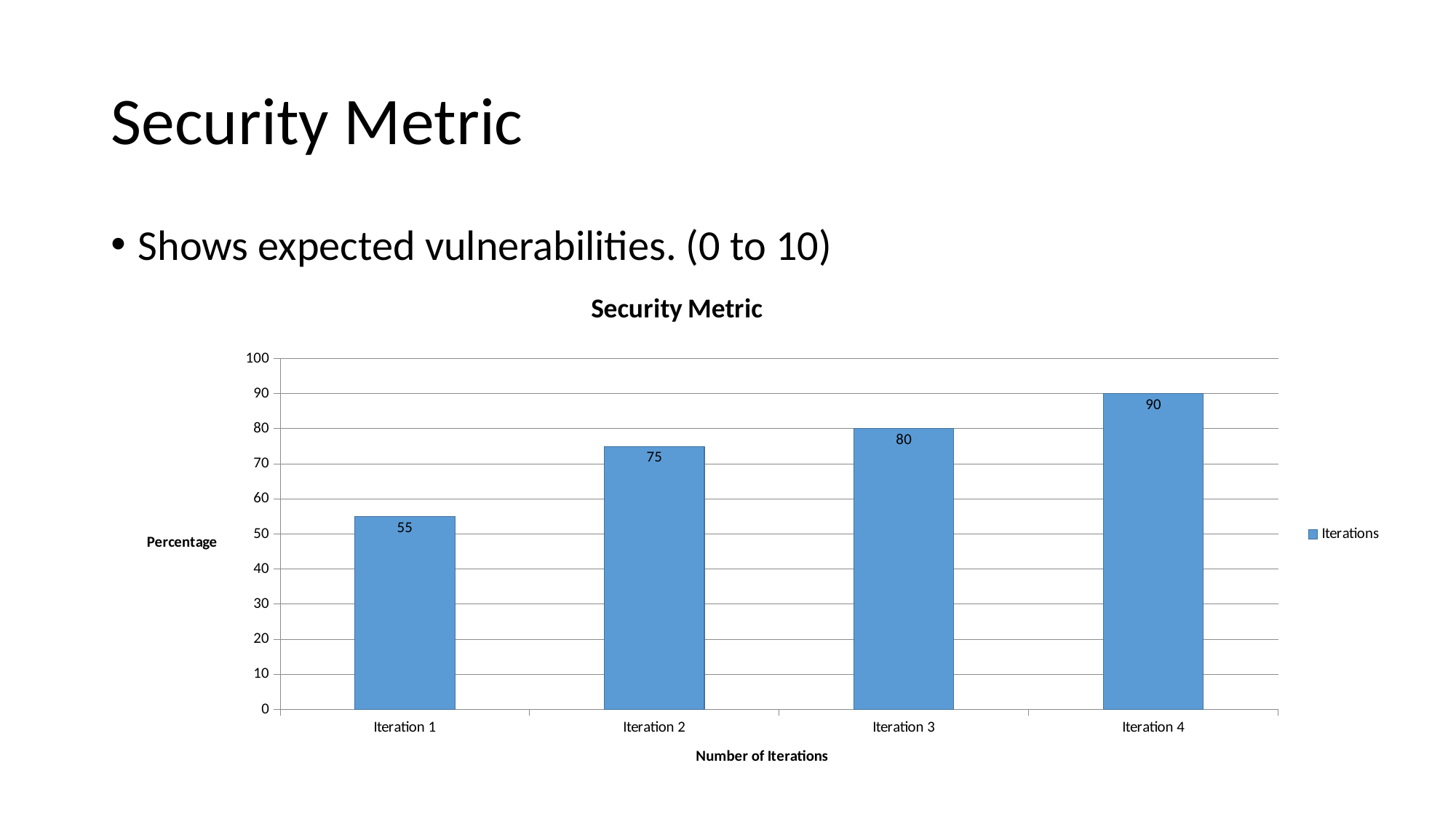

# Security Metric
Shows expected vulnerabilities. (0 to 10)

### Chart: Security Metric

| Category | Iterations |
|---|---|
| Iteration 1 | 55.0 |
| Iteration 2 | 75.0 |
| Iteration 3 | 80.0 |
| Iteration 4 | 90.0 |